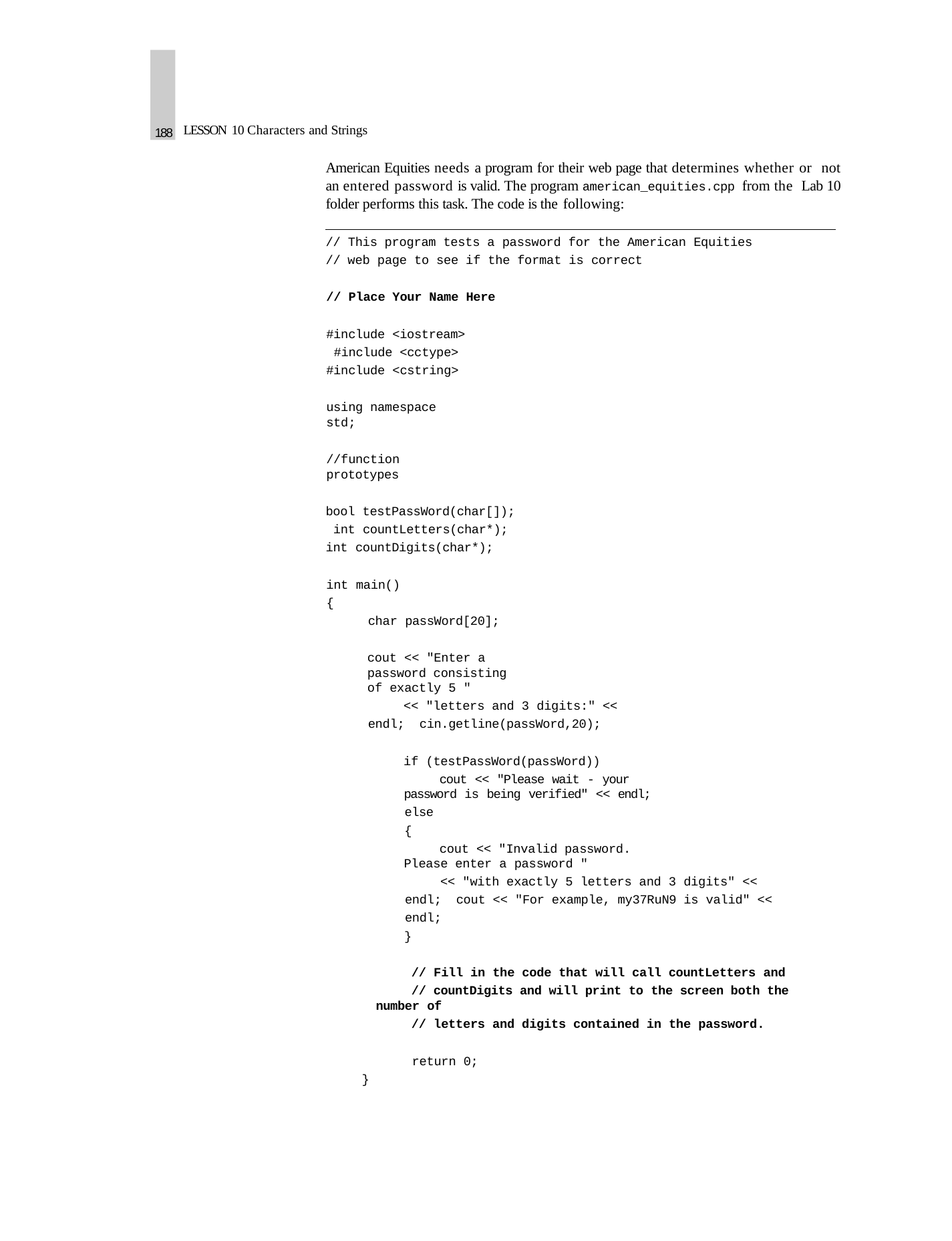

188
LESSON 10 Characters and Strings
American Equities needs a program for their web page that determines whether or  not an entered password is valid. The program american_equities.cpp from the  Lab 10 folder performs this task. The code is the following:

// This program tests a password for the American Equities
// web page to see if the format is correct

// Place Your Name Here

#include <iostream>  #include <cctype>  #include <cstring>

using namespace std;

//function prototypes

bool testPassWord(char[]);  int countLetters(char*);  int countDigits(char*);

int main()
{
char passWord[20];

cout << "Enter a password consisting of exactly 5 "
<< "letters and 3 digits:" << endl;  cin.getline(passWord,20);

if (testPassWord(passWord))
cout << "Please wait - your password is being verified" << endl;
else
{
cout << "Invalid password. Please enter a password "
<< "with exactly 5 letters and 3 digits" << endl;  cout << "For example, my37RuN9 is valid" << endl;
}

// Fill in the code that will call countLetters and
// countDigits and will print to the screen both the number of
// letters and digits contained in the password.

return 0;
}